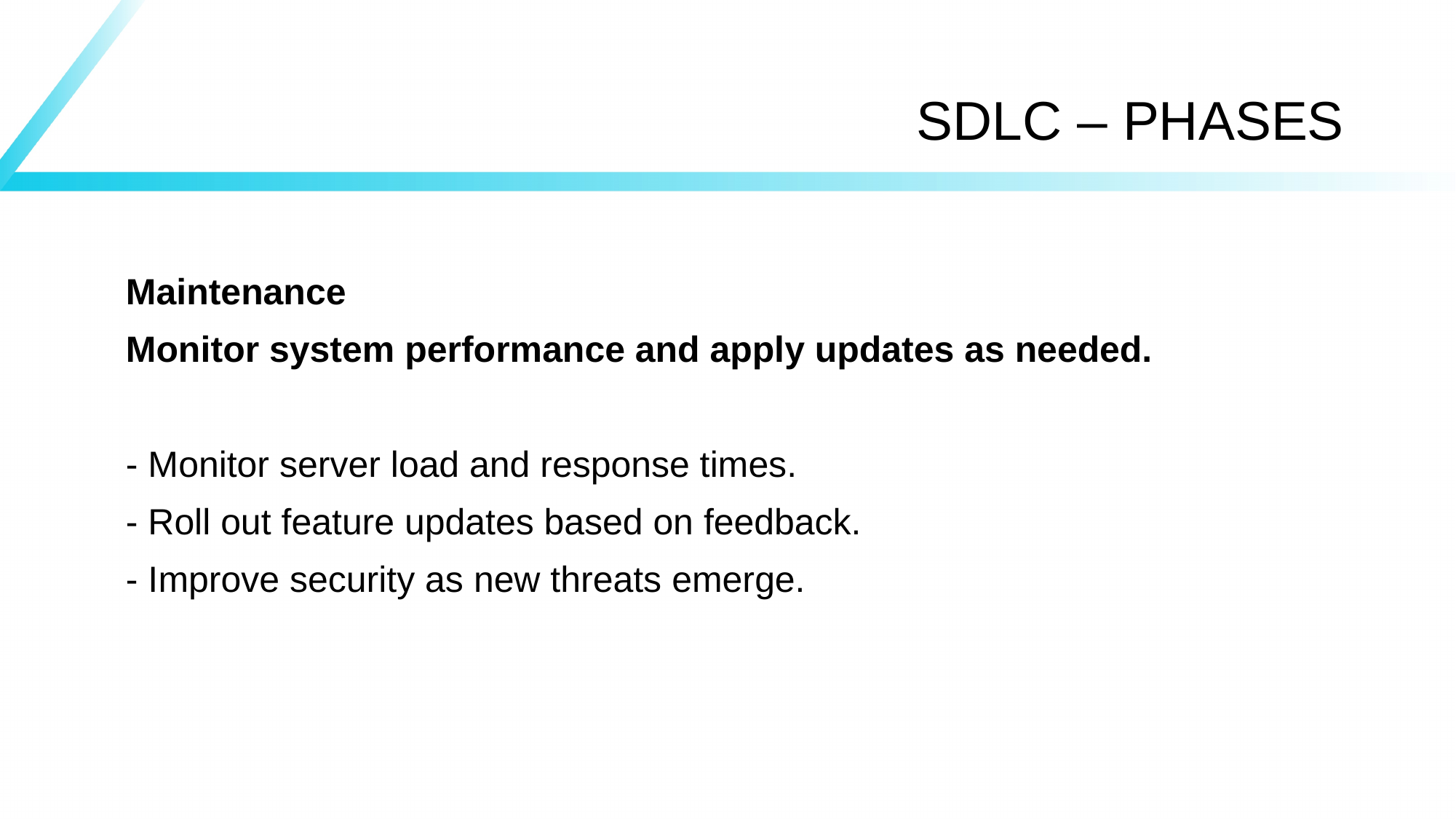

# SDLC – PHASES
Maintenance
Monitor system performance and apply updates as needed.

- Monitor server load and response times.
- Roll out feature updates based on feedback.
- Improve security as new threats emerge.